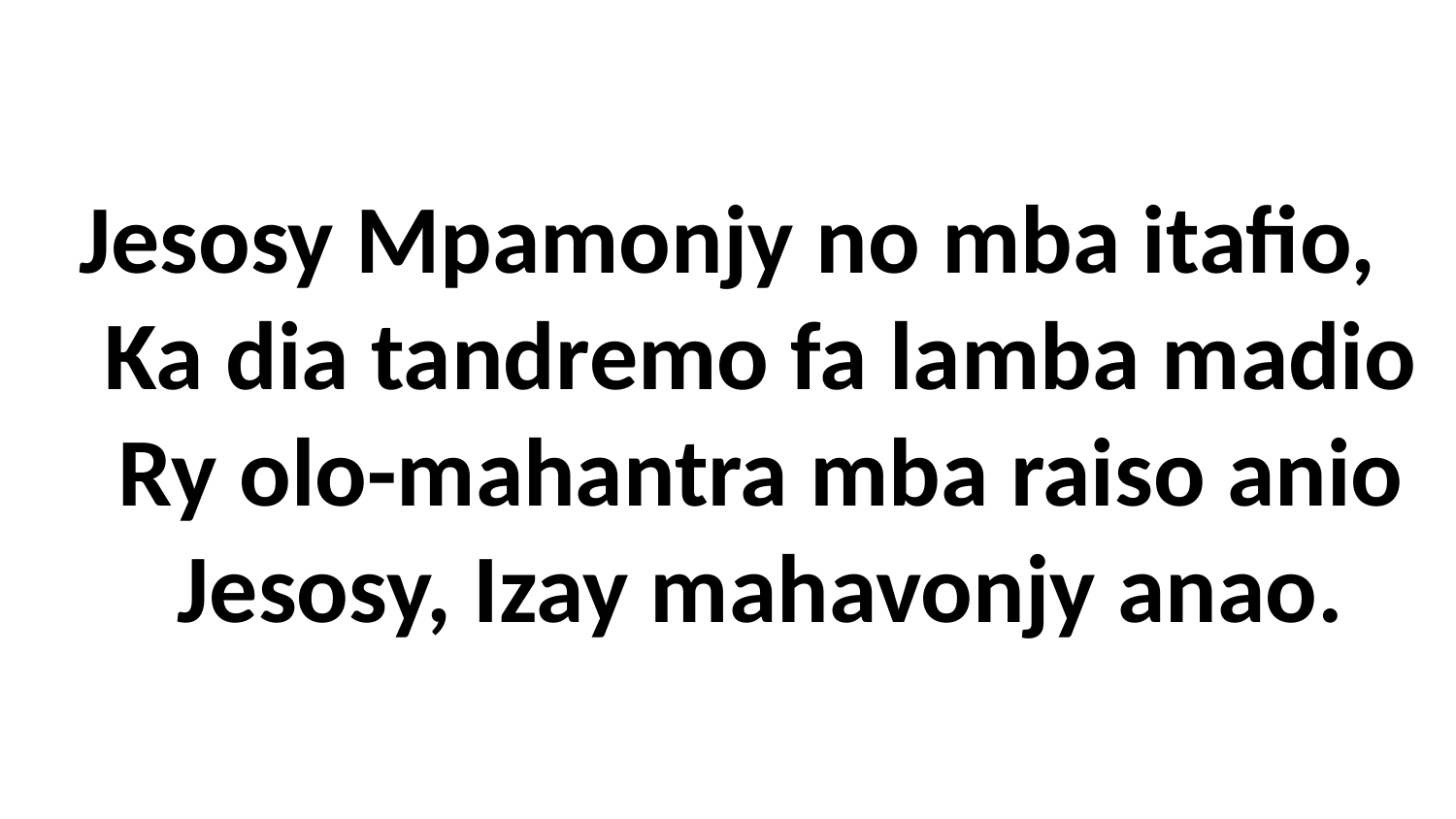

# Jesosy Mpamonjy no mba itafio, Ka dia tandremo fa lamba madio Ry olo-mahantra mba raiso anio Jesosy, Izay mahavonjy anao.